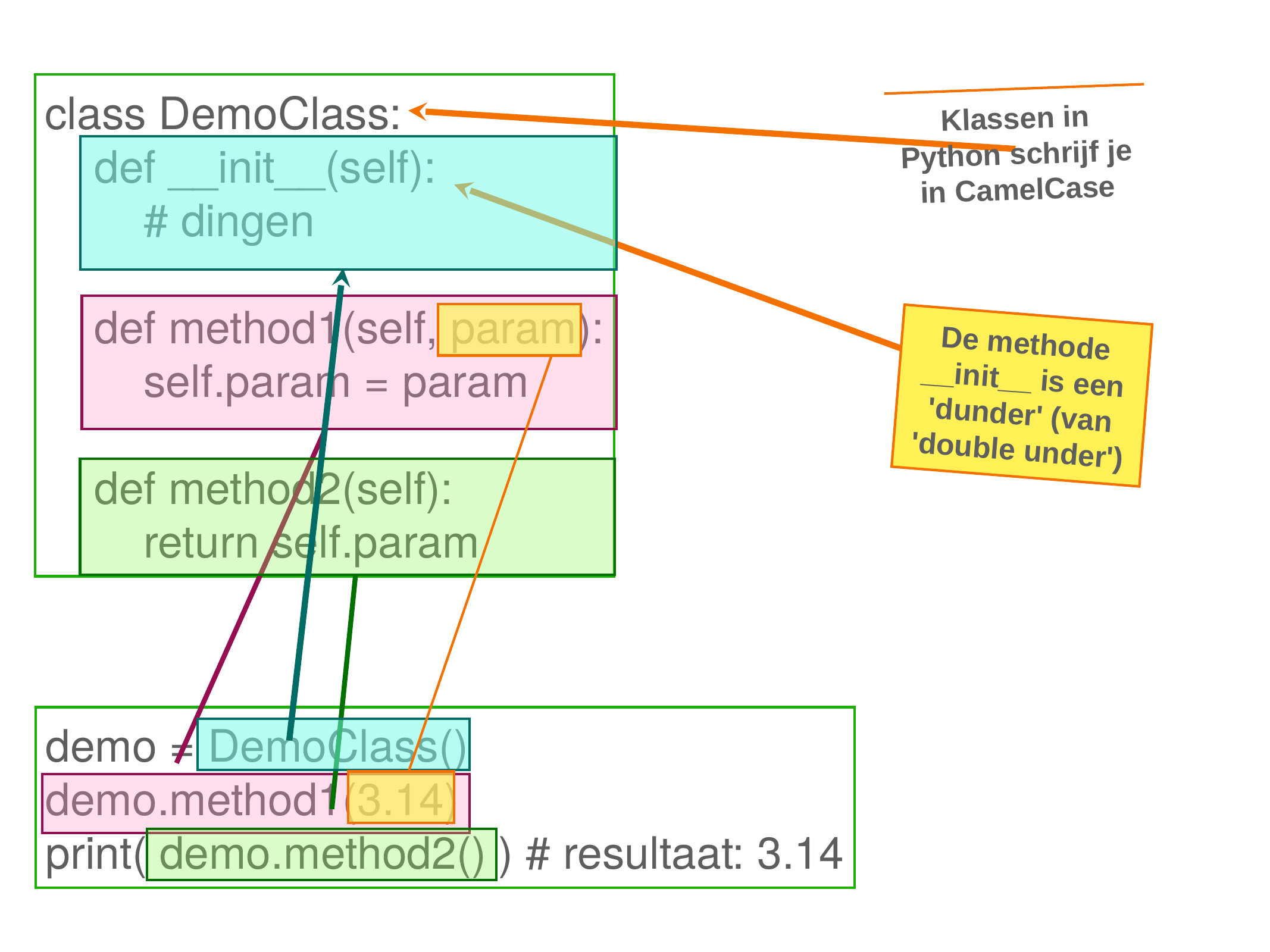

class DemoClass:
    def __init__(self):
        # dingen

    def method1(self, param):
        self.param = param

    def method2(self):
        return self.param

Klassen in Python schrijf je in CamelCase

De methode __init__ is een 'dunder' (van 'double under')

demo = DemoClass()
demo.method1(3.14)
print( demo.method2() ) # resultaat: 3.14